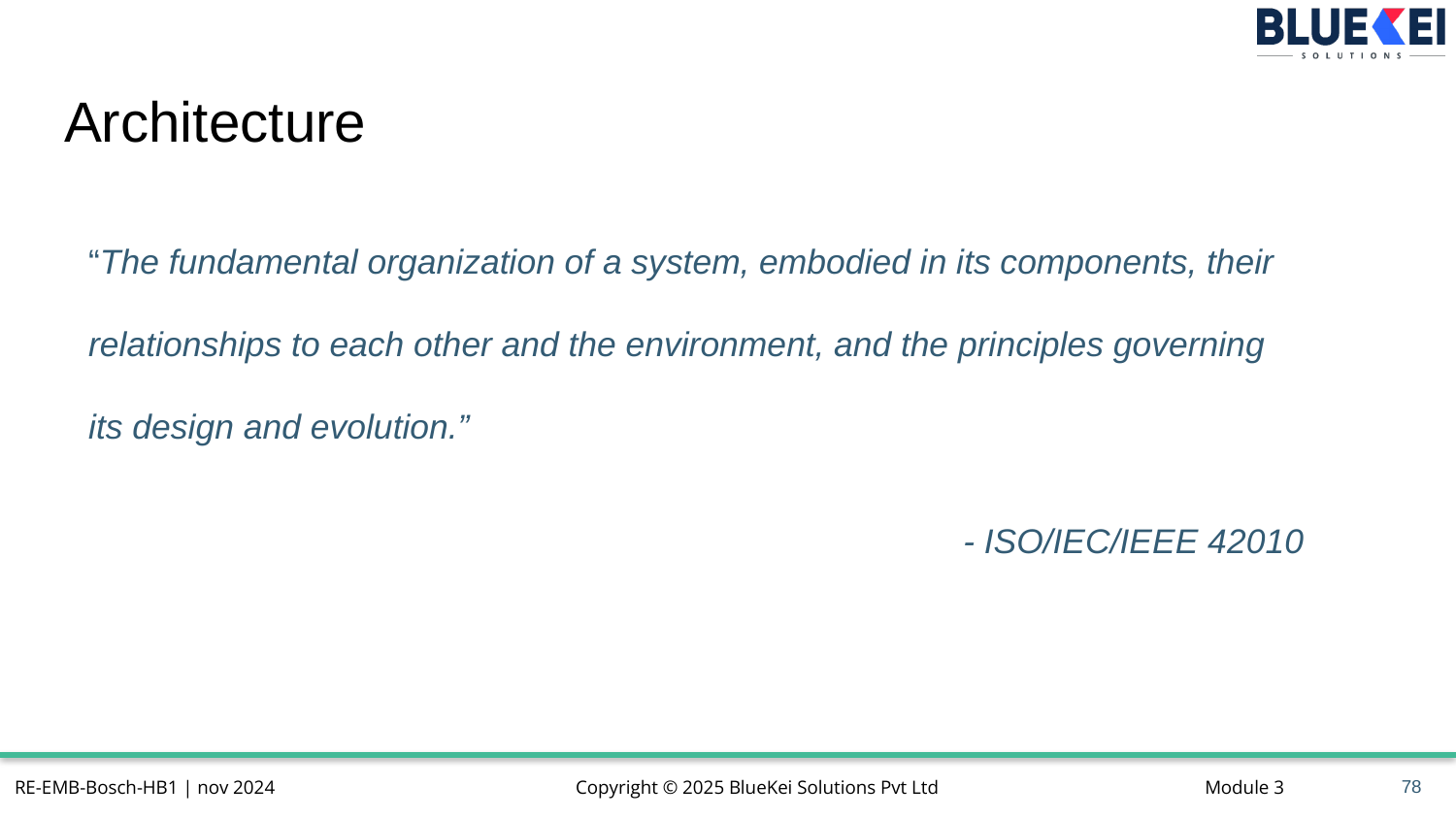

# Architecture
“The fundamental organization of a system, embodied in its components, their relationships to each other and the environment, and the principles governing its design and evolution.”
- ISO/IEC/IEEE 42010

78